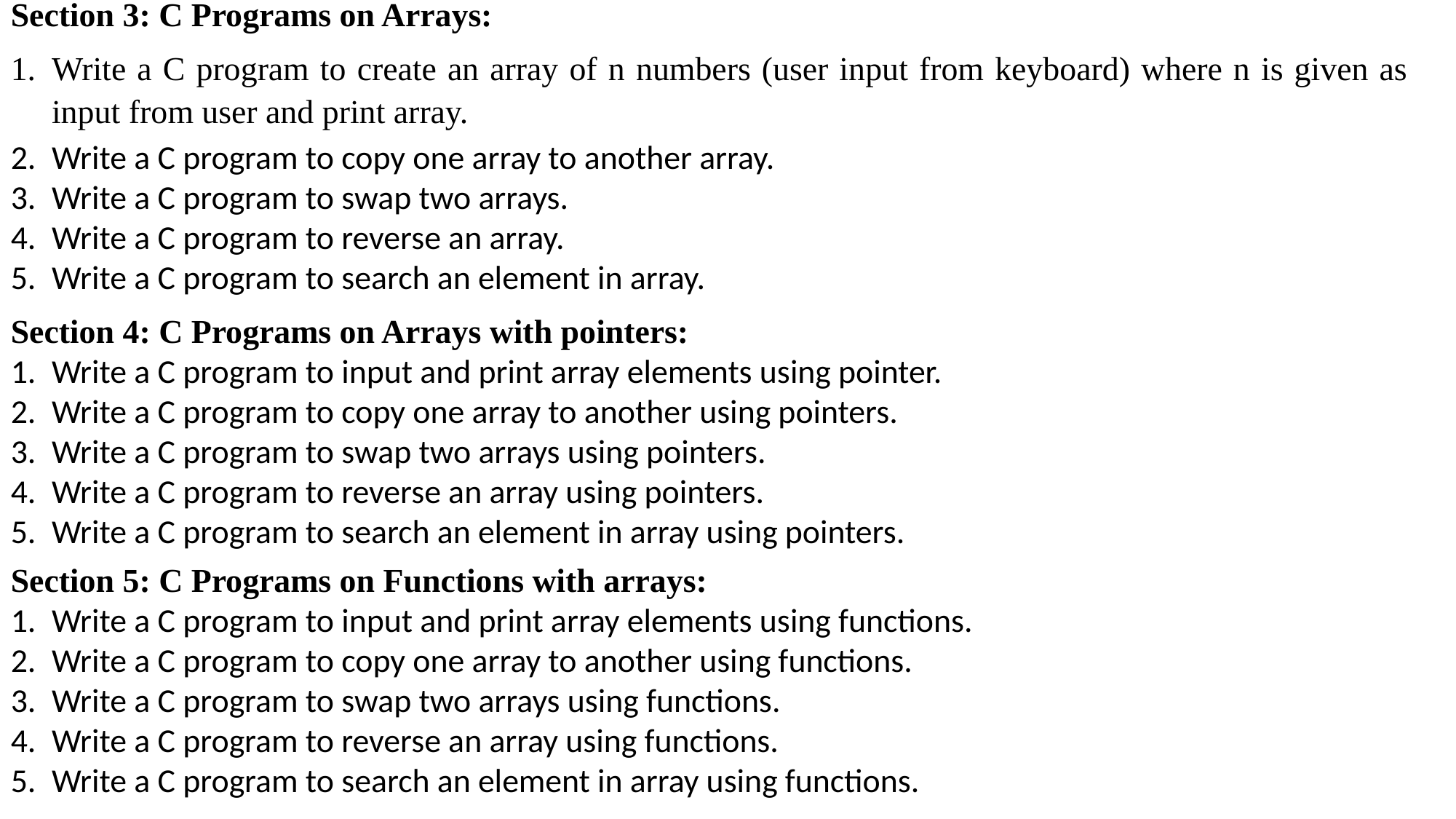

Section 3: C Programs on Arrays:
Write a C program to create an array of n numbers (user input from keyboard) where n is given as input from user and print array.
Write a C program to copy one array to another array.
Write a C program to swap two arrays.
Write a C program to reverse an array.
Write a C program to search an element in array.
Section 4: C Programs on Arrays with pointers:
Write a C program to input and print array elements using pointer.
Write a C program to copy one array to another using pointers.
Write a C program to swap two arrays using pointers.
Write a C program to reverse an array using pointers.
Write a C program to search an element in array using pointers.
Section 5: C Programs on Functions with arrays:
Write a C program to input and print array elements using functions.
Write a C program to copy one array to another using functions.
Write a C program to swap two arrays using functions.
Write a C program to reverse an array using functions.
Write a C program to search an element in array using functions.